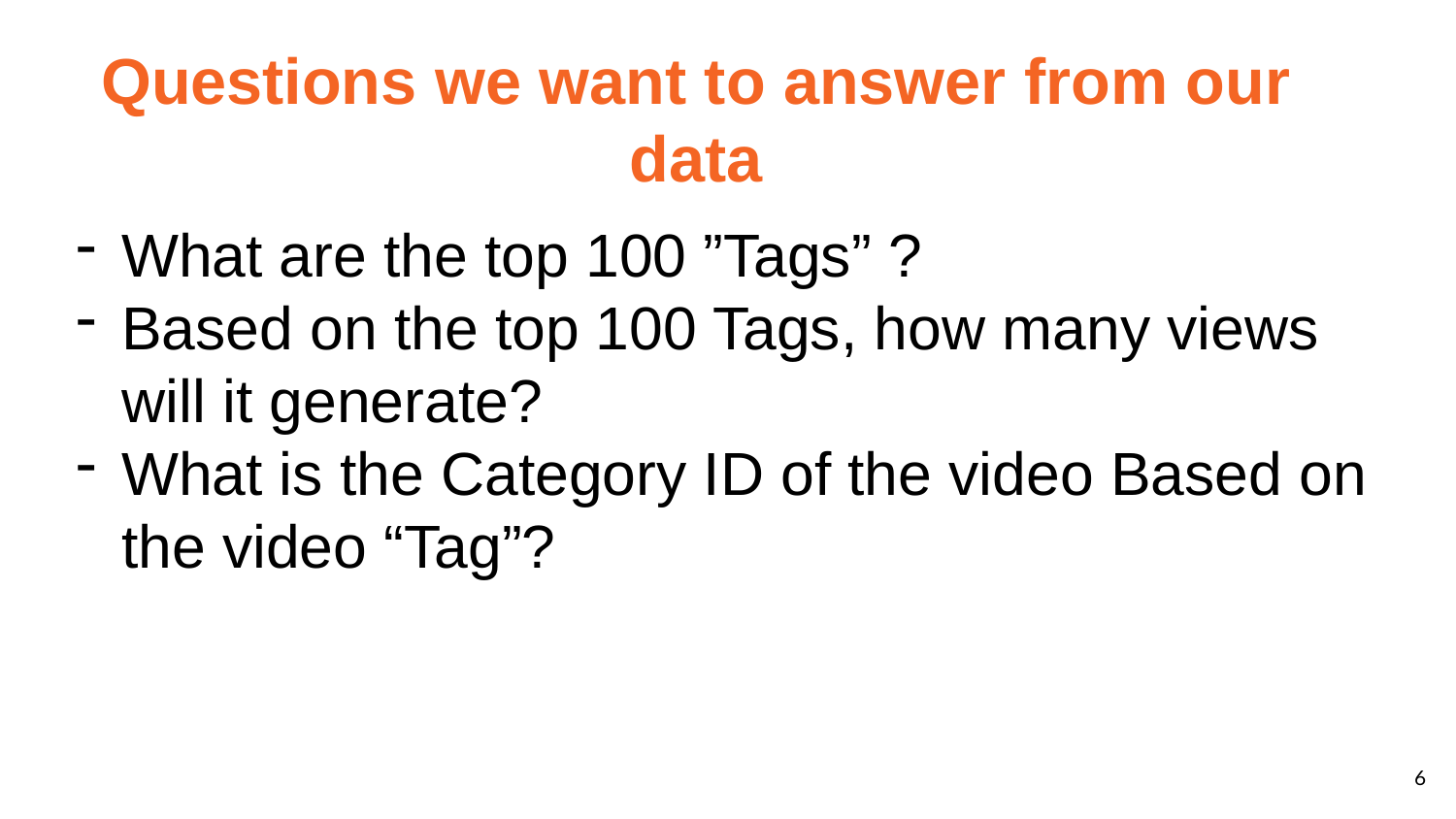

Questions we want to answer from our data
What are the top 100 ”Tags” ?
Based on the top 100 Tags, how many views will it generate?
What is the Category ID of the video Based on the video “Tag”?

6